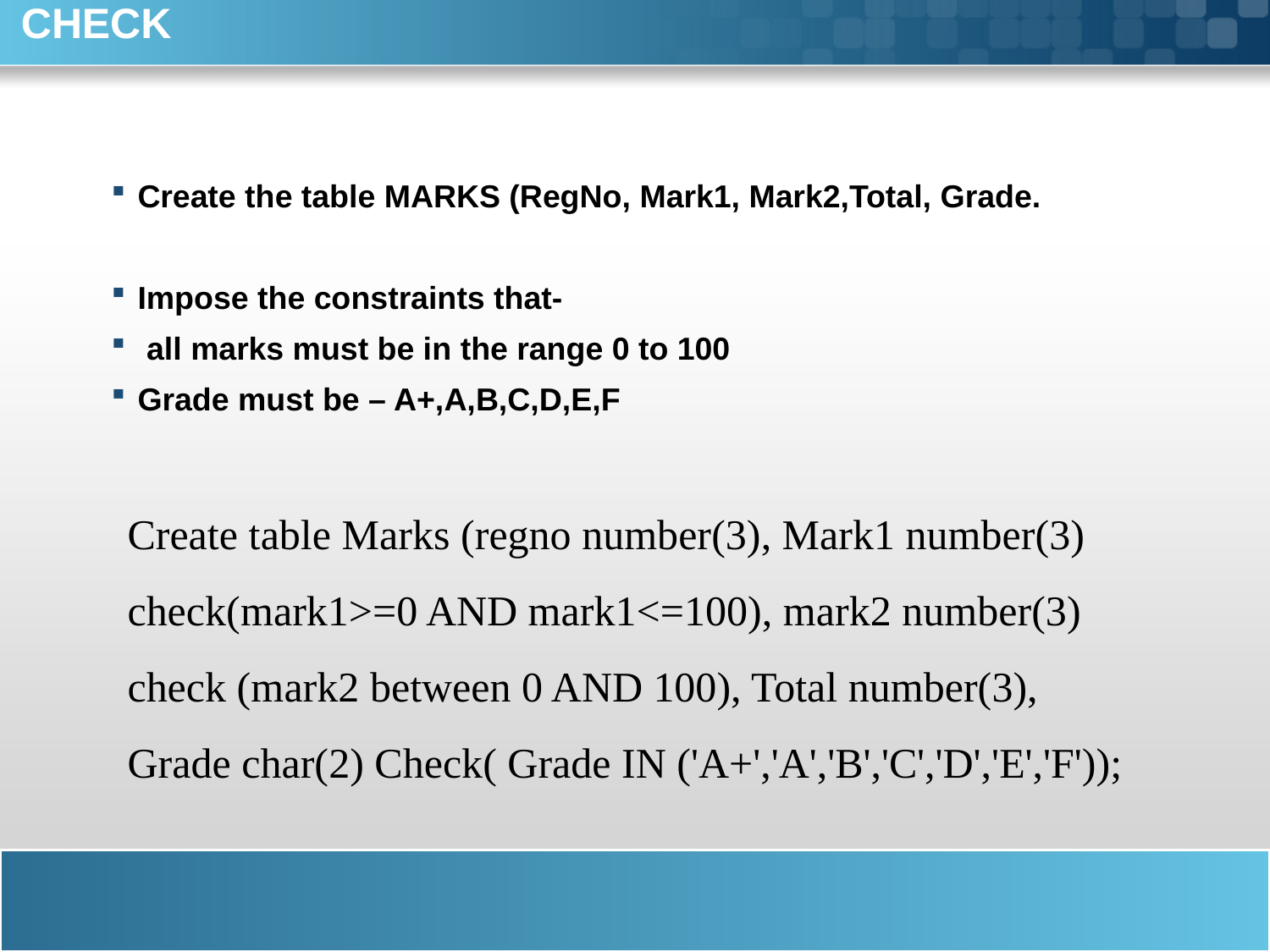

# CHECK
Create the table MARKS (RegNo, Mark1, Mark2,Total, Grade.

Impose the constraints that-
 all marks must be in the range 0 to 100
Grade must be – A+,A,B,C,D,E,F

Create table Marks (regno number(3), Mark1 number(3) check(mark1>=0 AND mark1<=100), mark2 number(3) check (mark2 between 0 AND 100), Total number(3), Grade char(2) Check( Grade IN ('A+','A','B','C','D','E','F'));